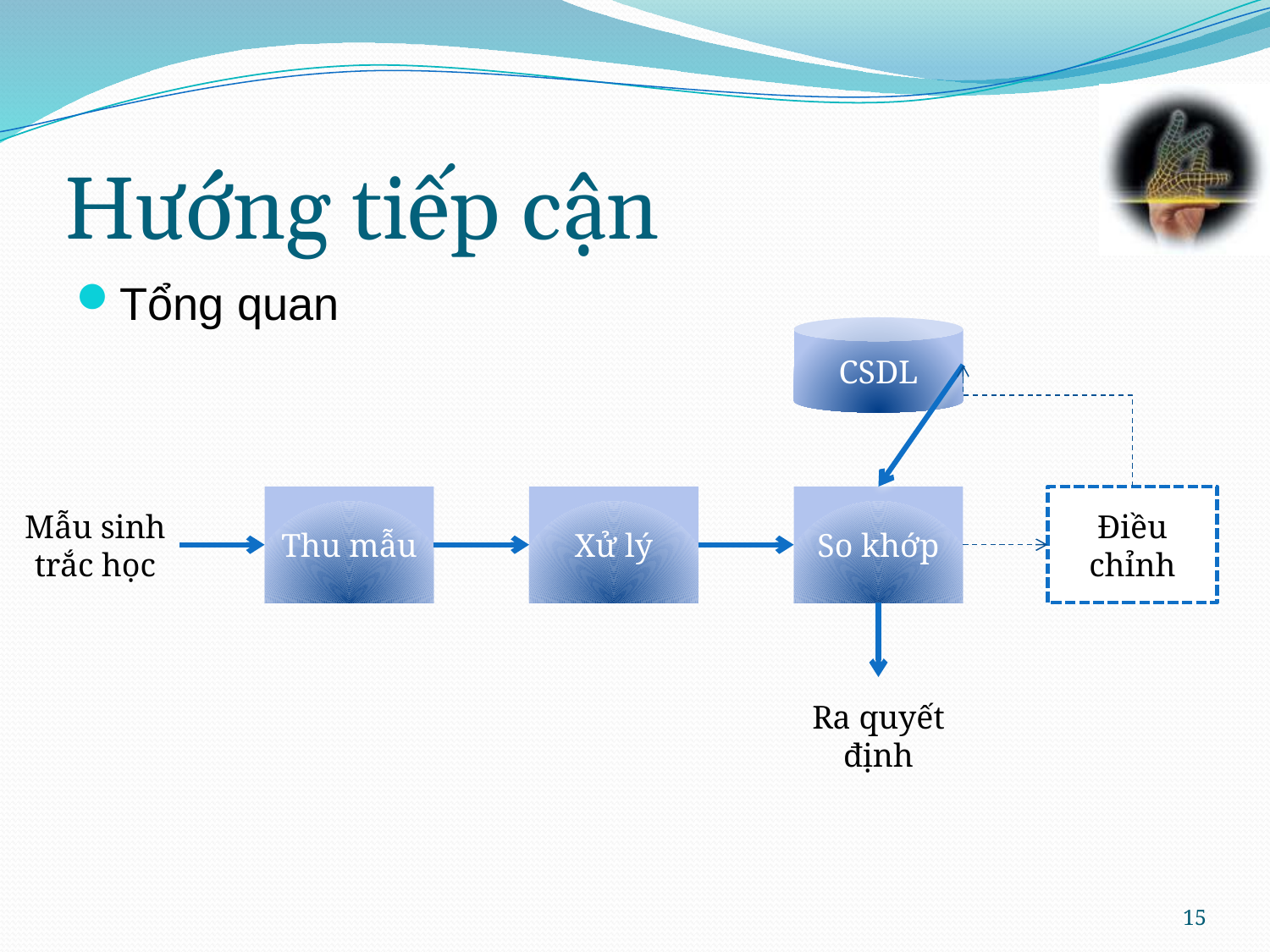

# Hướng tiếp cận
Tổng quan
CSDL
Mẫu sinh trắc học
Thu mẫu
Xử lý
So khớp
Điều chỉnh
Ra quyết định
15